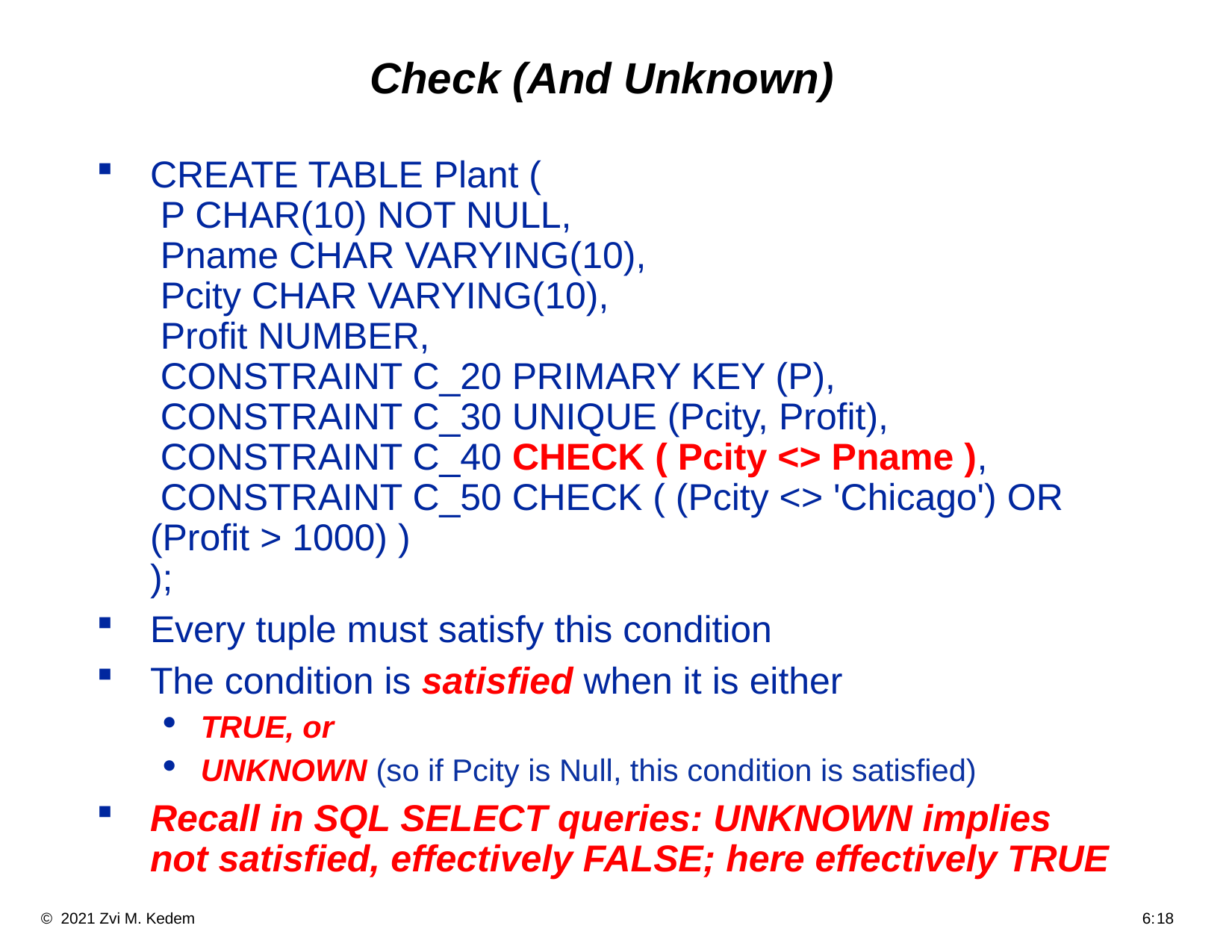

# Check (And Unknown)
CREATE TABLE Plant (
 P CHAR(10) NOT NULL,
 Pname CHAR VARYING(10),
 Pcity CHAR VARYING(10),
 Profit NUMBER,
 CONSTRAINT C_20 PRIMARY KEY (P),
 CONSTRAINT C_30 UNIQUE (Pcity, Profit),
 CONSTRAINT C_40 CHECK ( Pcity <> Pname ),
 CONSTRAINT C_50 CHECK ( (Pcity <> 'Chicago') OR (Profit > 1000) )
);
Every tuple must satisfy this condition
The condition is satisfied when it is either
TRUE, or
UNKNOWN (so if Pcity is Null, this condition is satisfied)
Recall in SQL SELECT queries: UNKNOWN implies not satisfied, effectively FALSE; here effectively TRUE